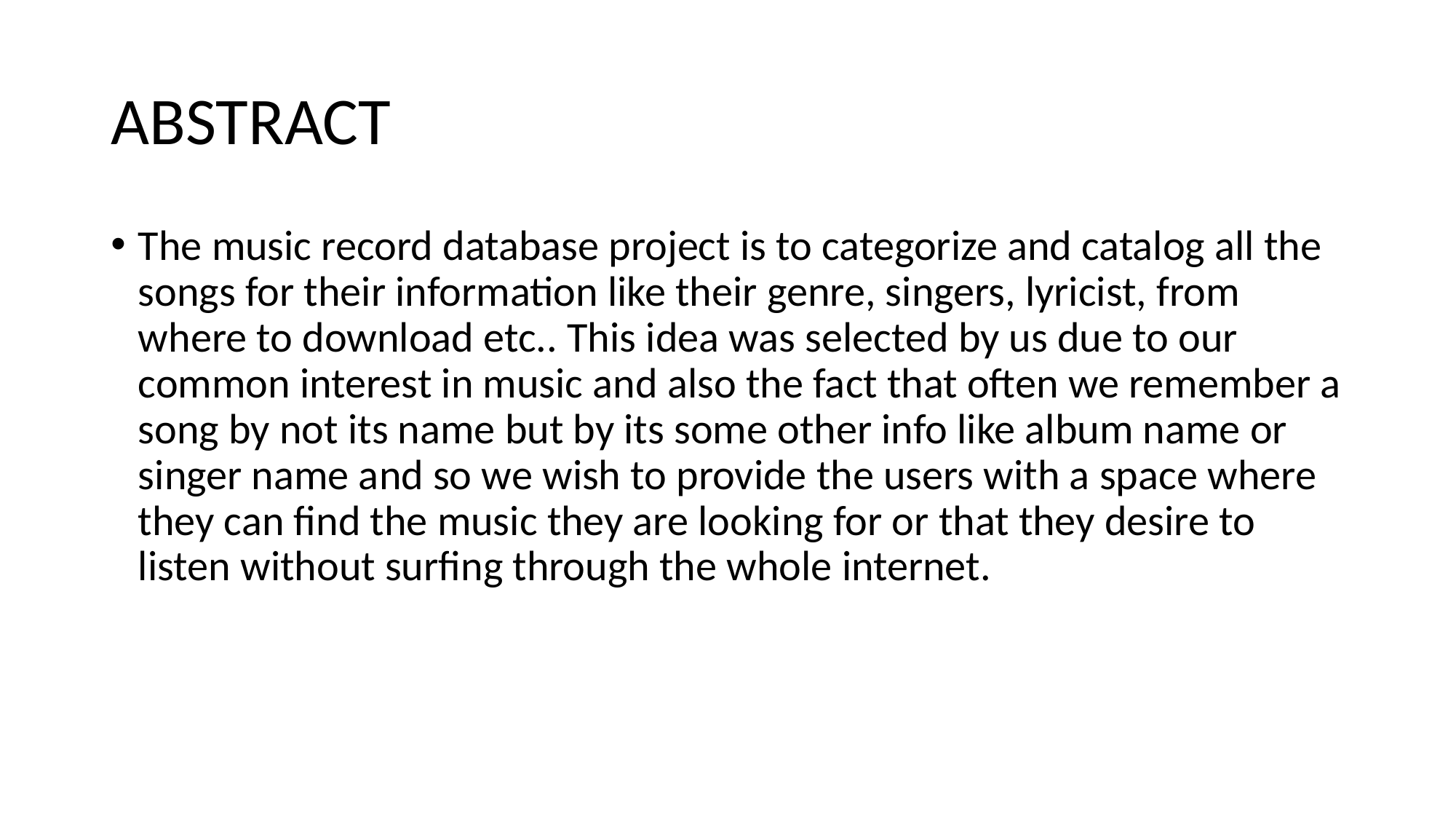

# ABSTRACT
The music record database project is to categorize and catalog all the songs for their information like their genre, singers, lyricist, from where to download etc.. This idea was selected by us due to our common interest in music and also the fact that often we remember a song by not its name but by its some other info like album name or singer name and so we wish to provide the users with a space where they can find the music they are looking for or that they desire to listen without surfing through the whole internet.